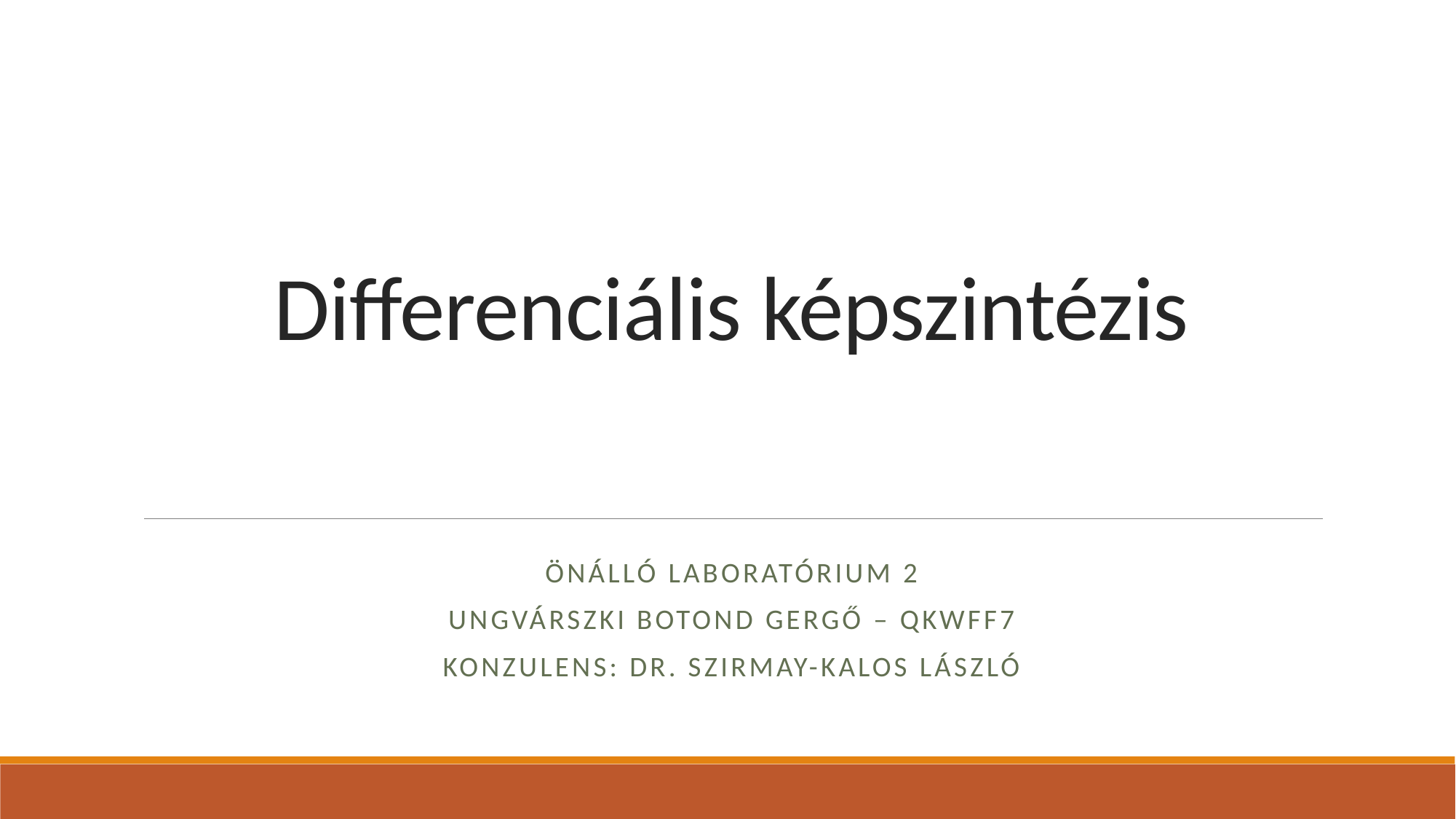

# Differenciális képszintézis
Önálló laboratórium 2
Ungvárszki Botond Gergő – QKWFF7
Konzulens: Dr. szirmay-Kalos László